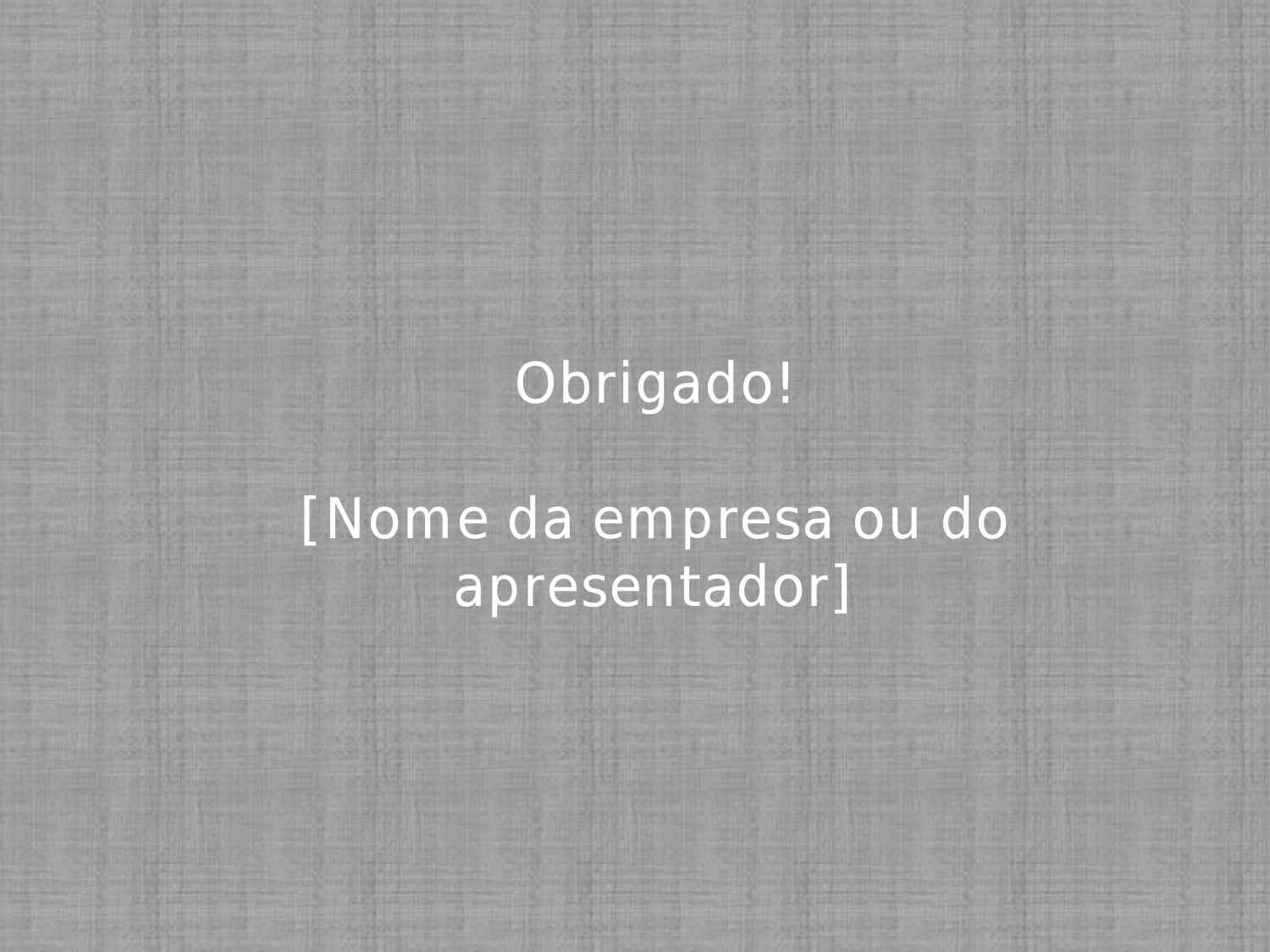

# Obrigado! [Nome da empresa ou do apresentador]